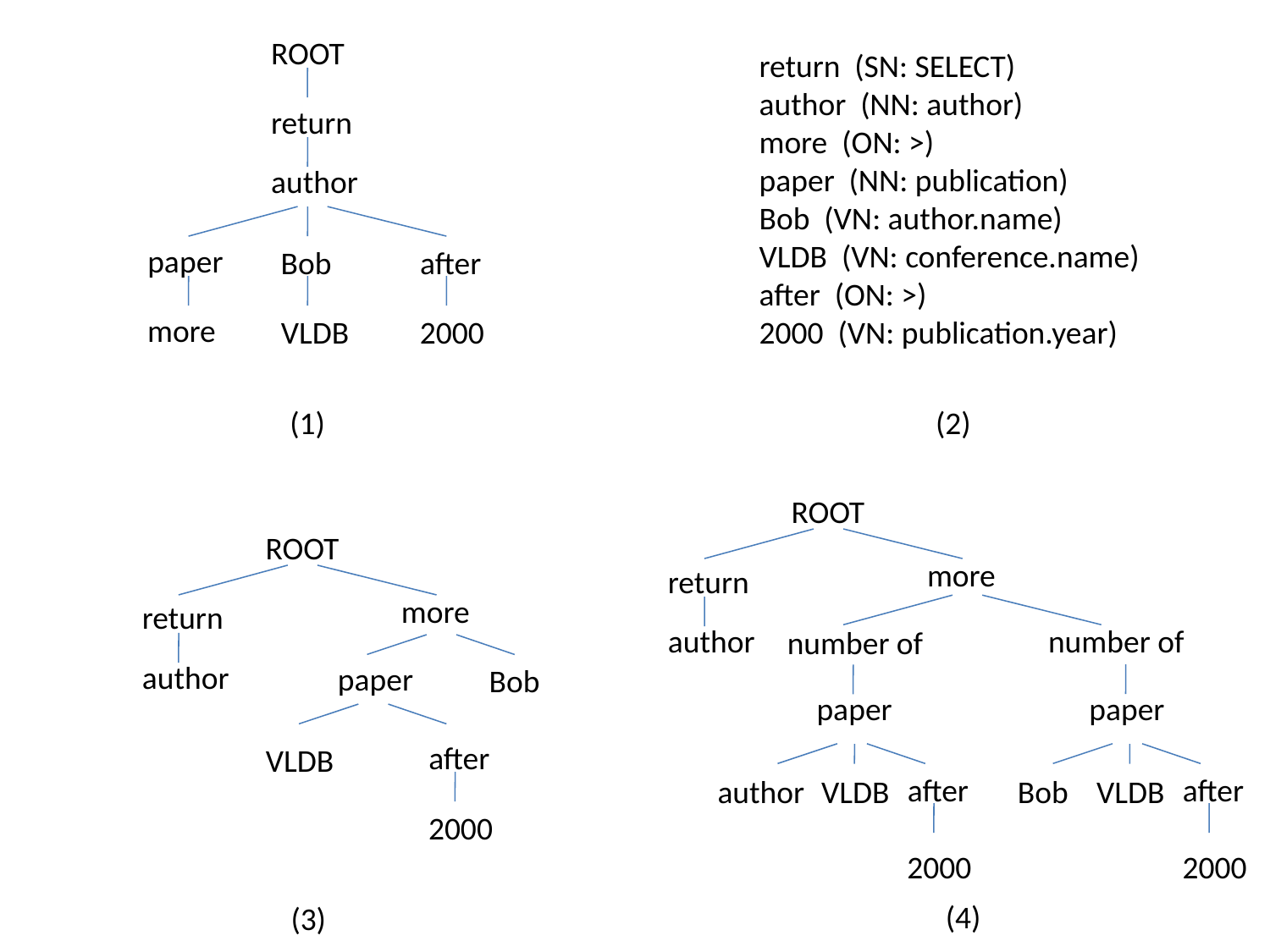

ROOT
return  (SN: SELECT)
author  (NN: author)
more  (ON: >)
paper  (NN: publication)
Bob  (VN: author.name)
VLDB  (VN: conference.name)
after  (ON: >)
2000  (VN: publication.year)

return
author
paper
Bob
after
more
VLDB
2000
(1)
(2)
ROOT
ROOT
more
return
more
return
author
number of
number of
author
paper
Bob
paper
paper
after
VLDB
after
after
author
VLDB
Bob
VLDB
2000
2000
2000
(4)
(3)